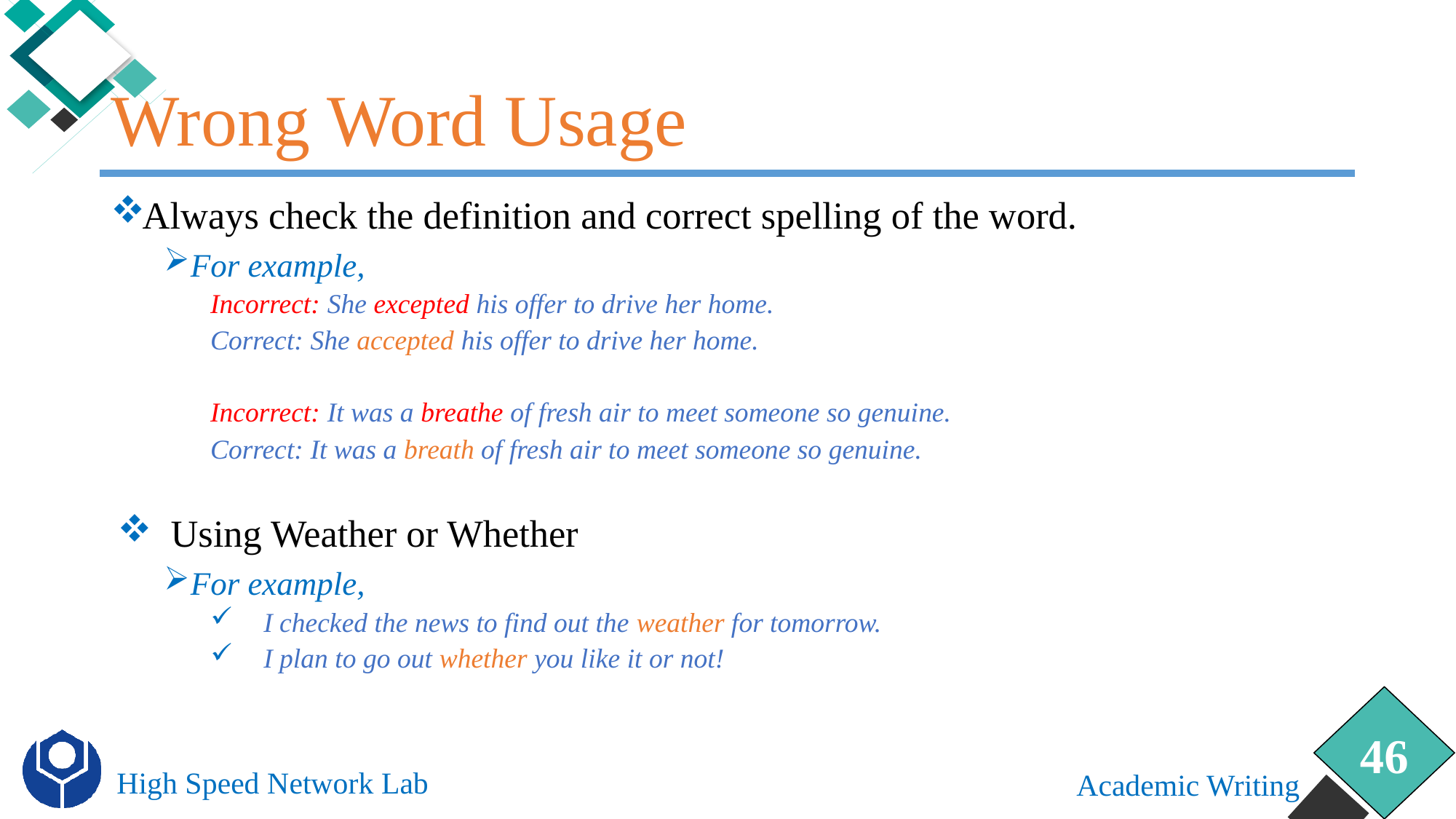

# Wrong Word Usage
Always check the definition and correct spelling of the word.
For example,
Incorrect: She excepted his offer to drive her home.
Correct: She accepted his offer to drive her home.

Incorrect: It was a breathe of fresh air to meet someone so genuine.
Correct: It was a breath of fresh air to meet someone so genuine.

Using Weather or Whether
For example,
I checked the news to find out the weather for tomorrow.
I plan to go out whether you like it or not!